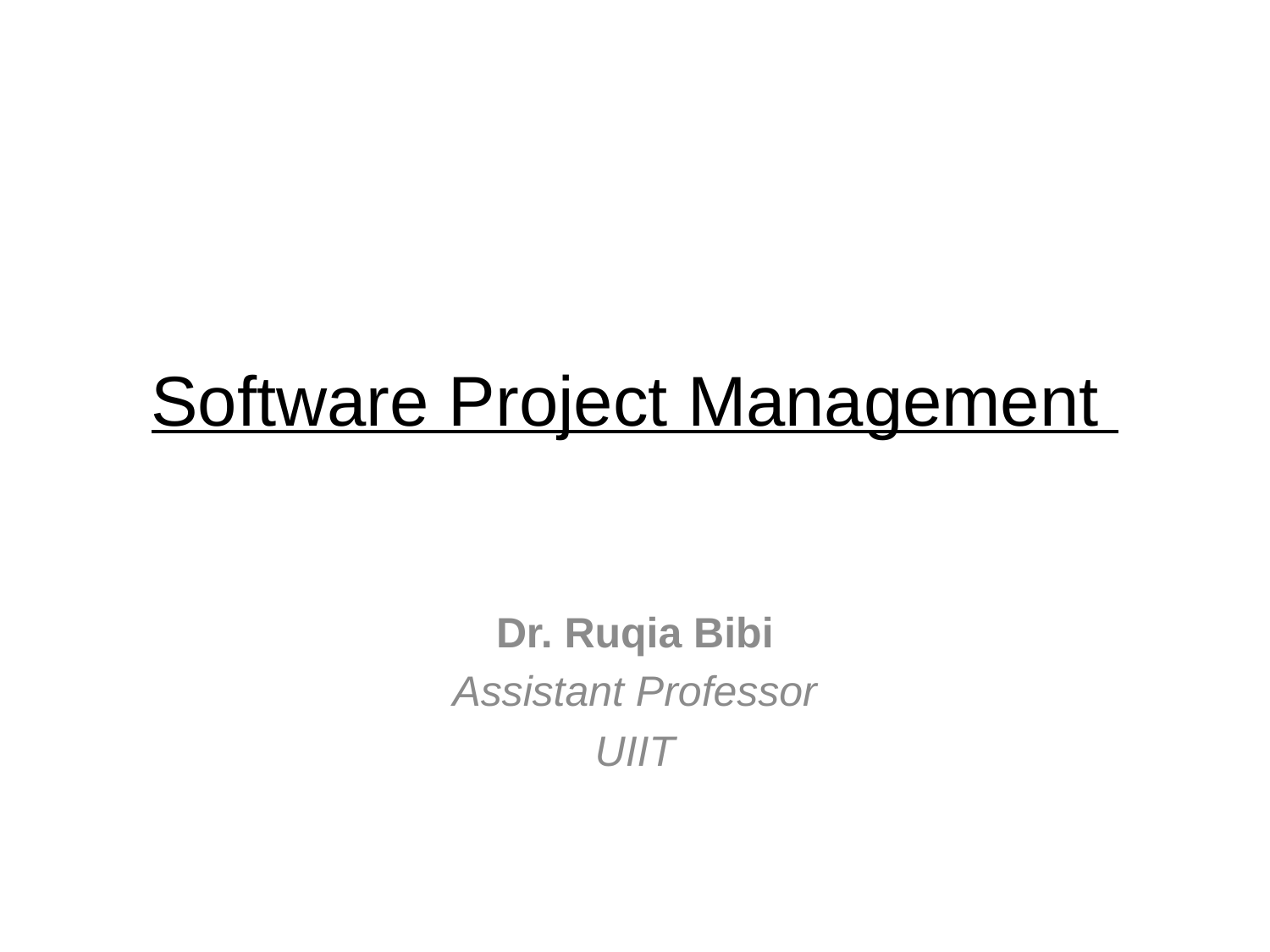

# Software Project Management

Dr. Ruqia Bibi
Assistant Professor
UIIT
1